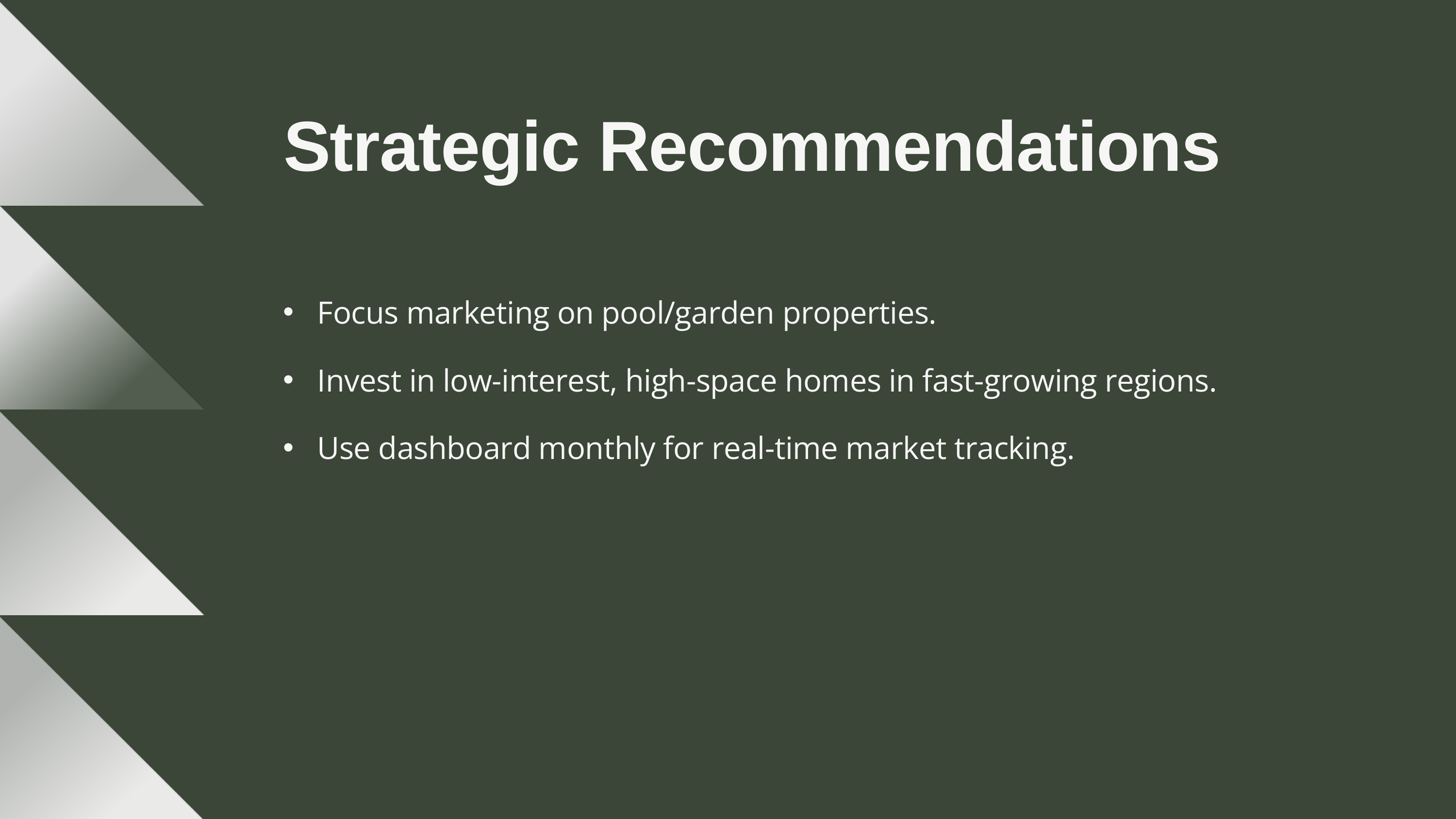

Strategic Recommendations

 Focus marketing on pool/garden properties.

 Invest in low-interest, high-space homes in fast-growing regions.

 Use dashboard monthly for real-time market tracking.